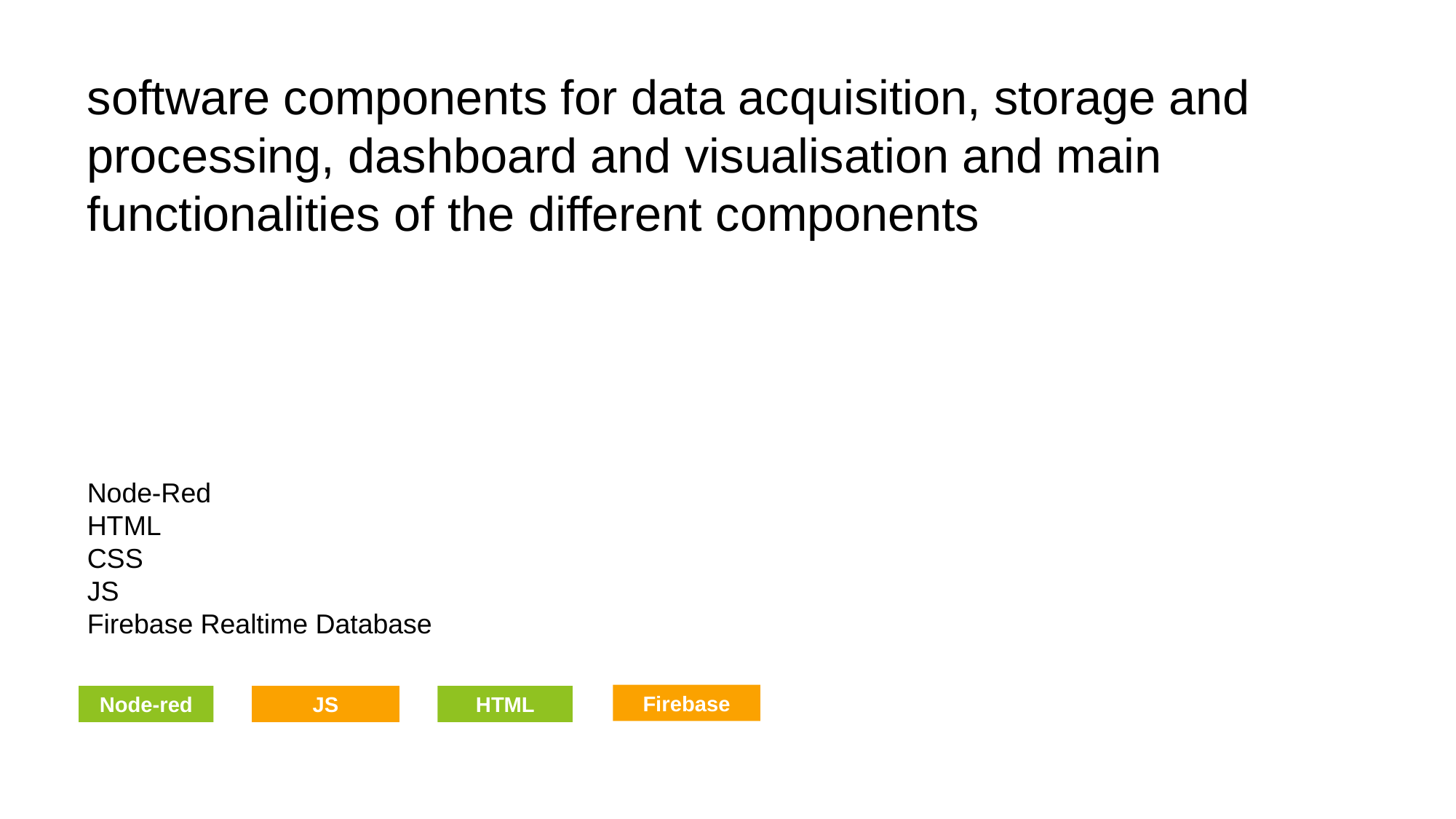

software components for data acquisition, storage and processing, dashboard and visualisation and main functionalities of the different components
Node-Red
HTML
CSS
JS
Firebase Realtime Database
You can simply impress your audience and add a unique zing and appeal to your Presentations. Get a modern PowerPoint  Presentation that is beautifully designed. I hope and I believe that this Template will your Time, Money and Reputation.
Firebase
Node-red
JS
HTML